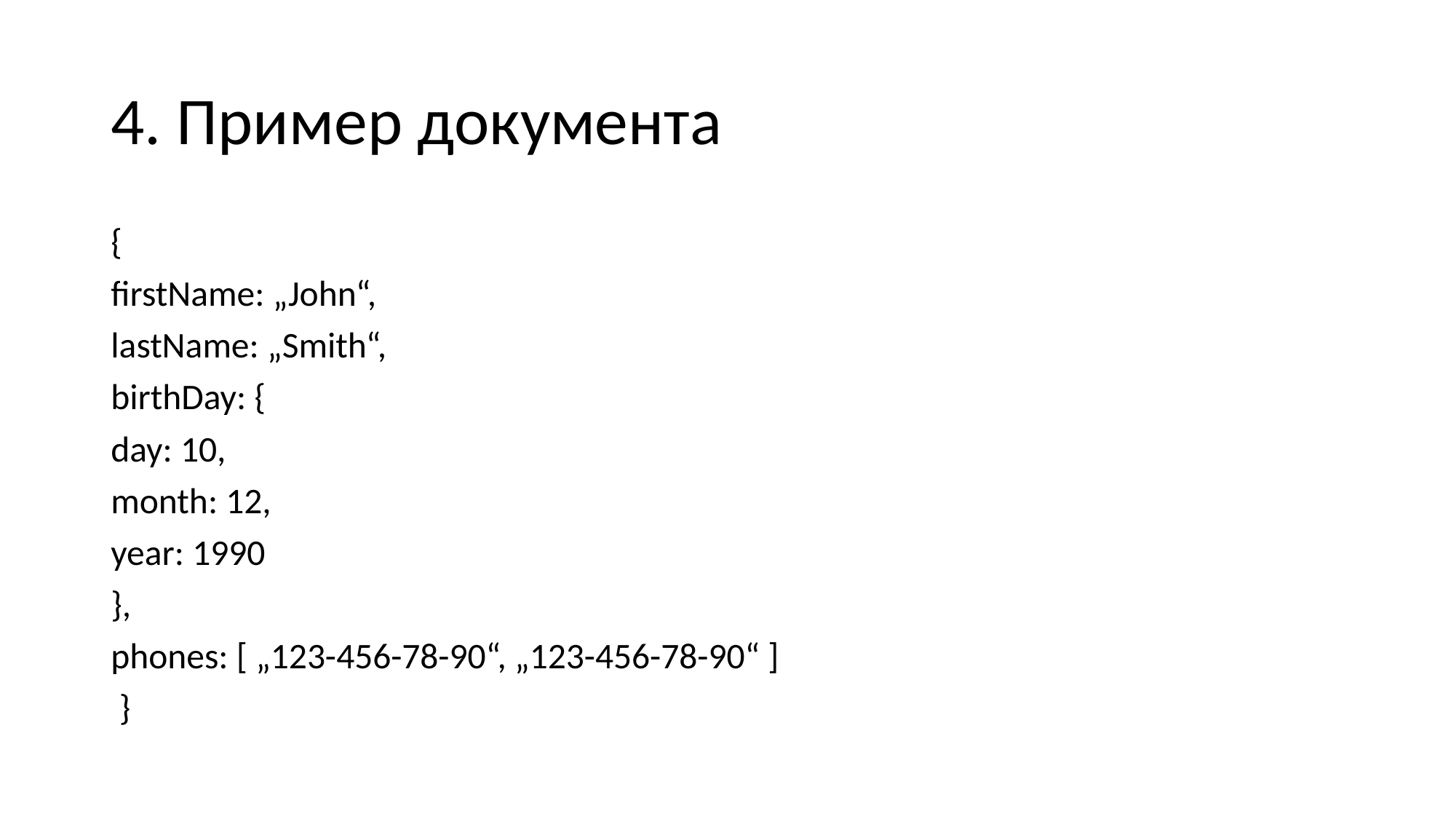

# 4. Пример документа
{
firstName: „John“,
lastName: „Smith“,
birthDay: {
day: 10,
month: 12,
year: 1990
},
phones: [ „123-456-78-90“, „123-456-78-90“ ]
 }